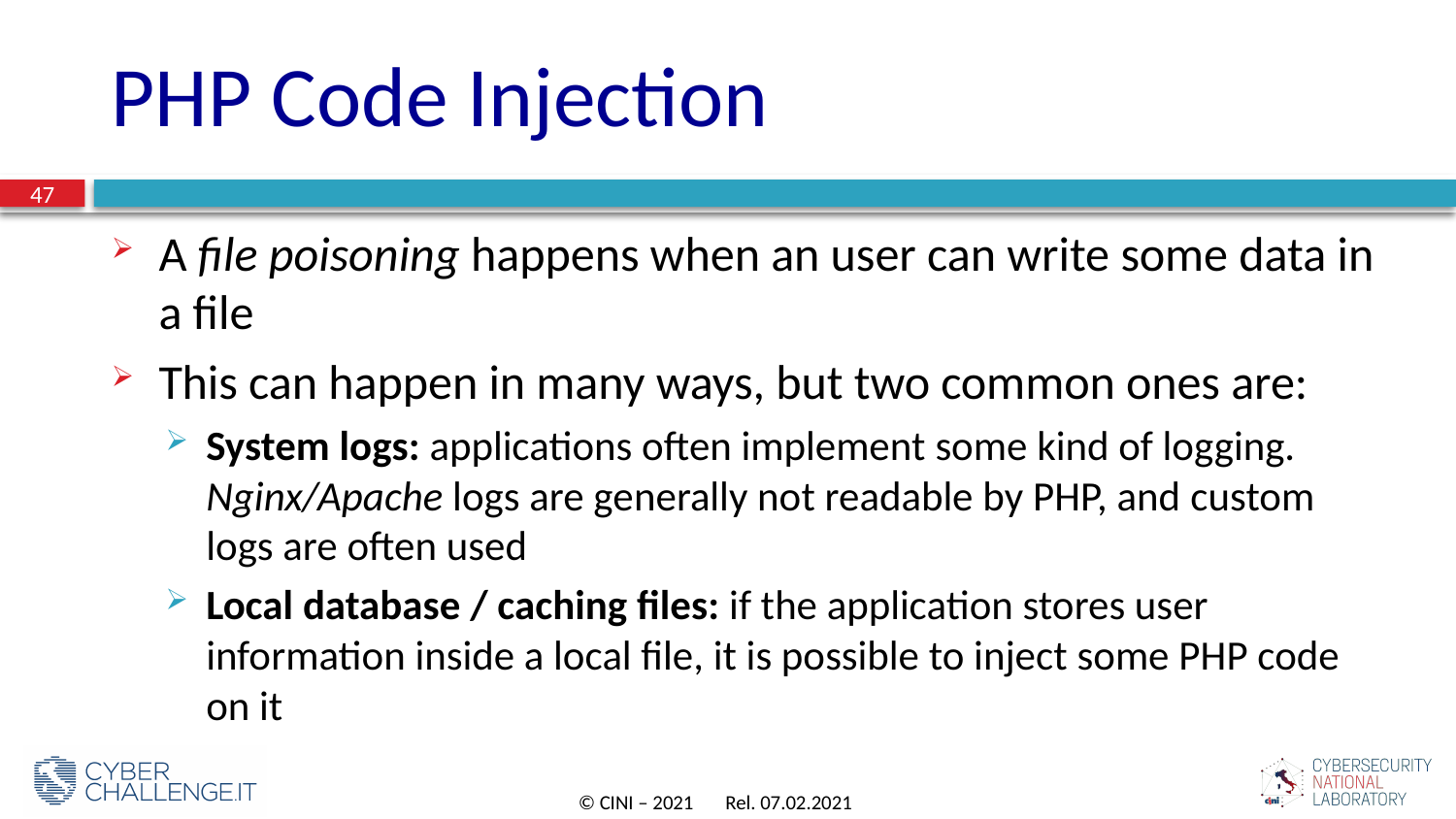

# PHP Code Injection
47
A file poisoning happens when an user can write some data in a file
This can happen in many ways, but two common ones are:
System logs: applications often implement some kind of logging. Nginx/Apache logs are generally not readable by PHP, and custom logs are often used
Local database / caching files: if the application stores user information inside a local file, it is possible to inject some PHP code on it